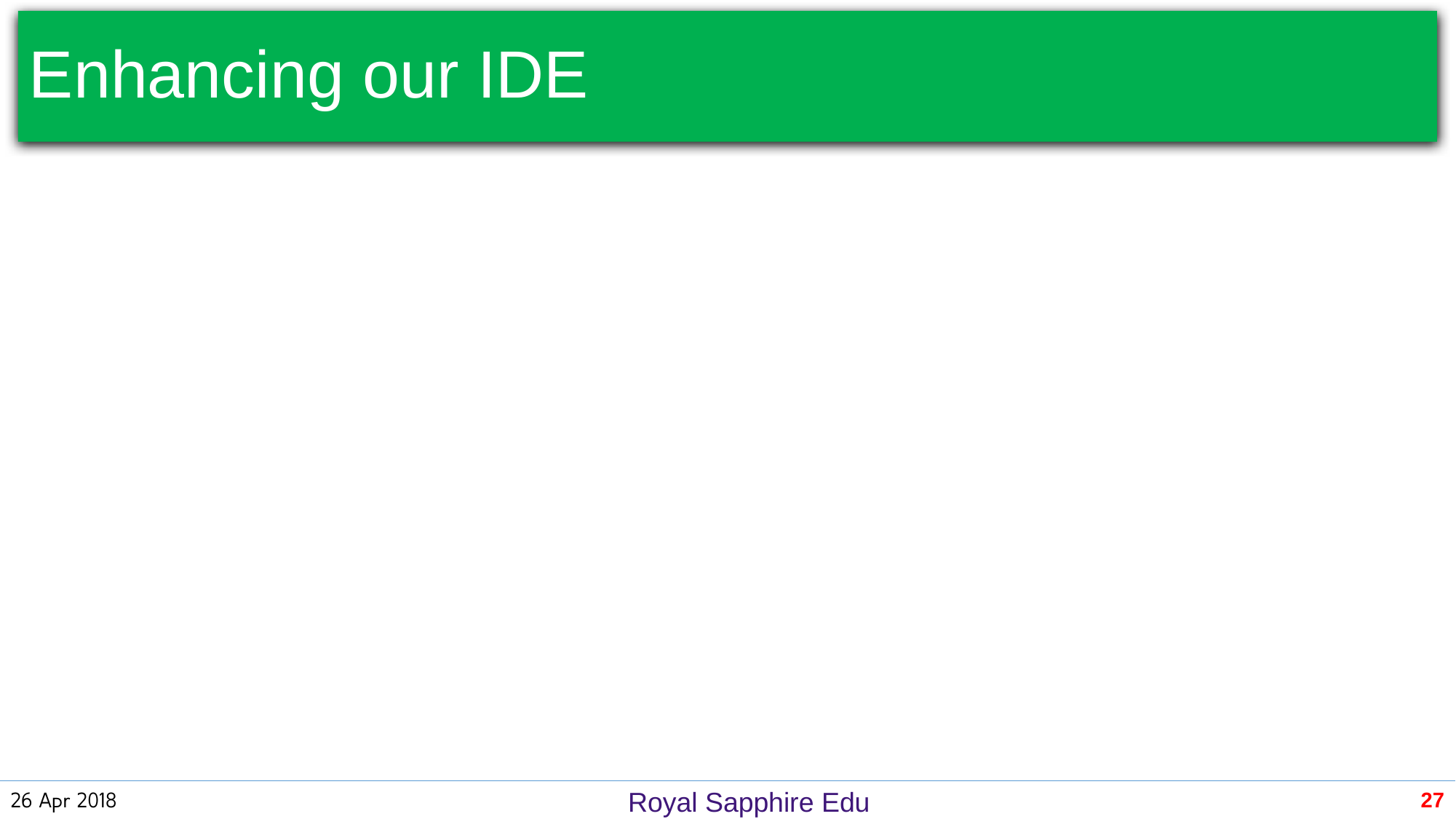

# Enhancing our IDE

26 Apr 2018
27